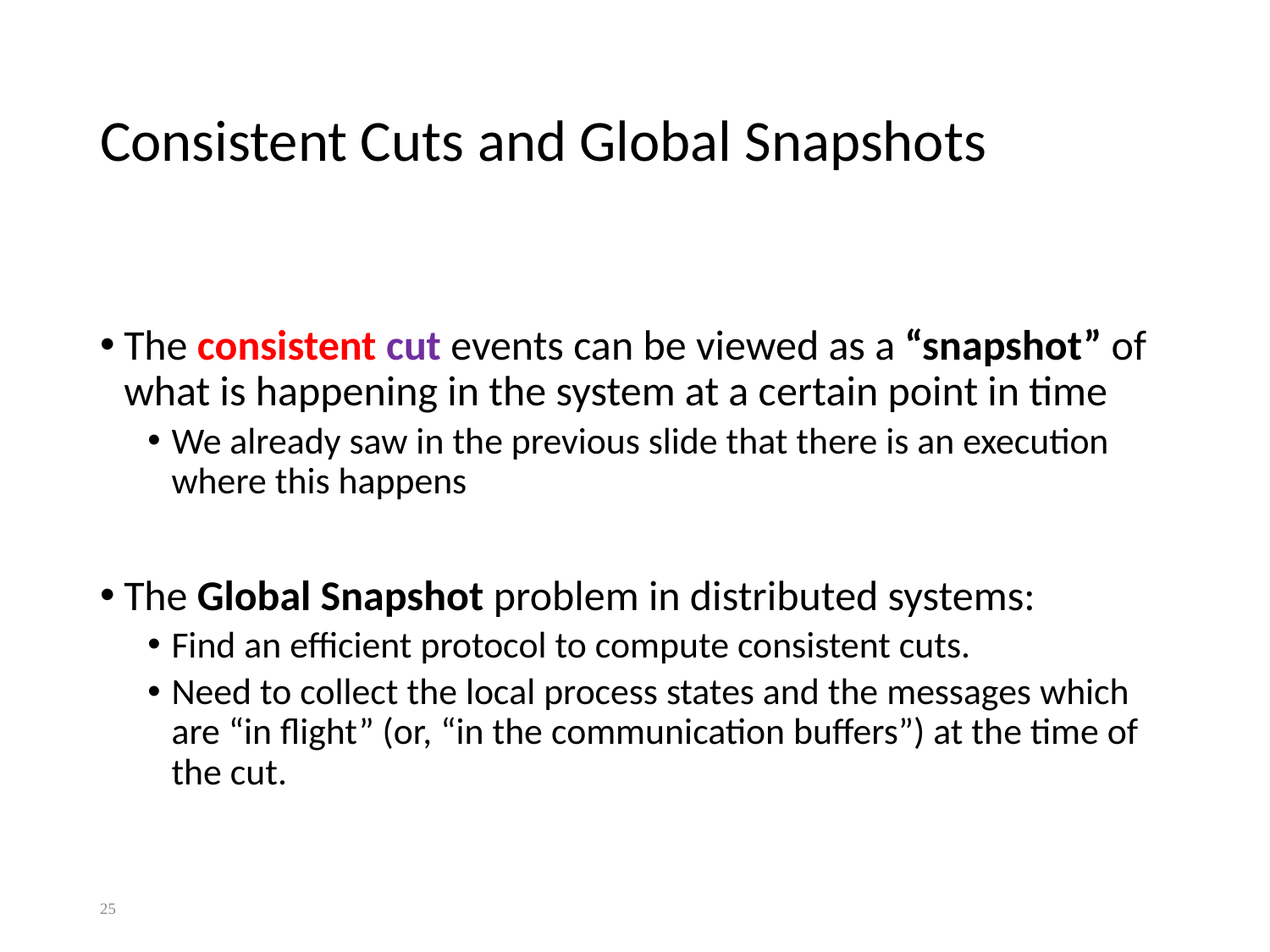

# Consistent Cuts and Global Snapshots

The consistent cut events can be viewed as a “snapshot” of what is happening in the system at a certain point in time
We already saw in the previous slide that there is an execution where this happens

The Global Snapshot problem in distributed systems:
Find an efficient protocol to compute consistent cuts.
Need to collect the local process states and the messages which are “in flight” (or, “in the communication buffers”) at the time of the cut.
25